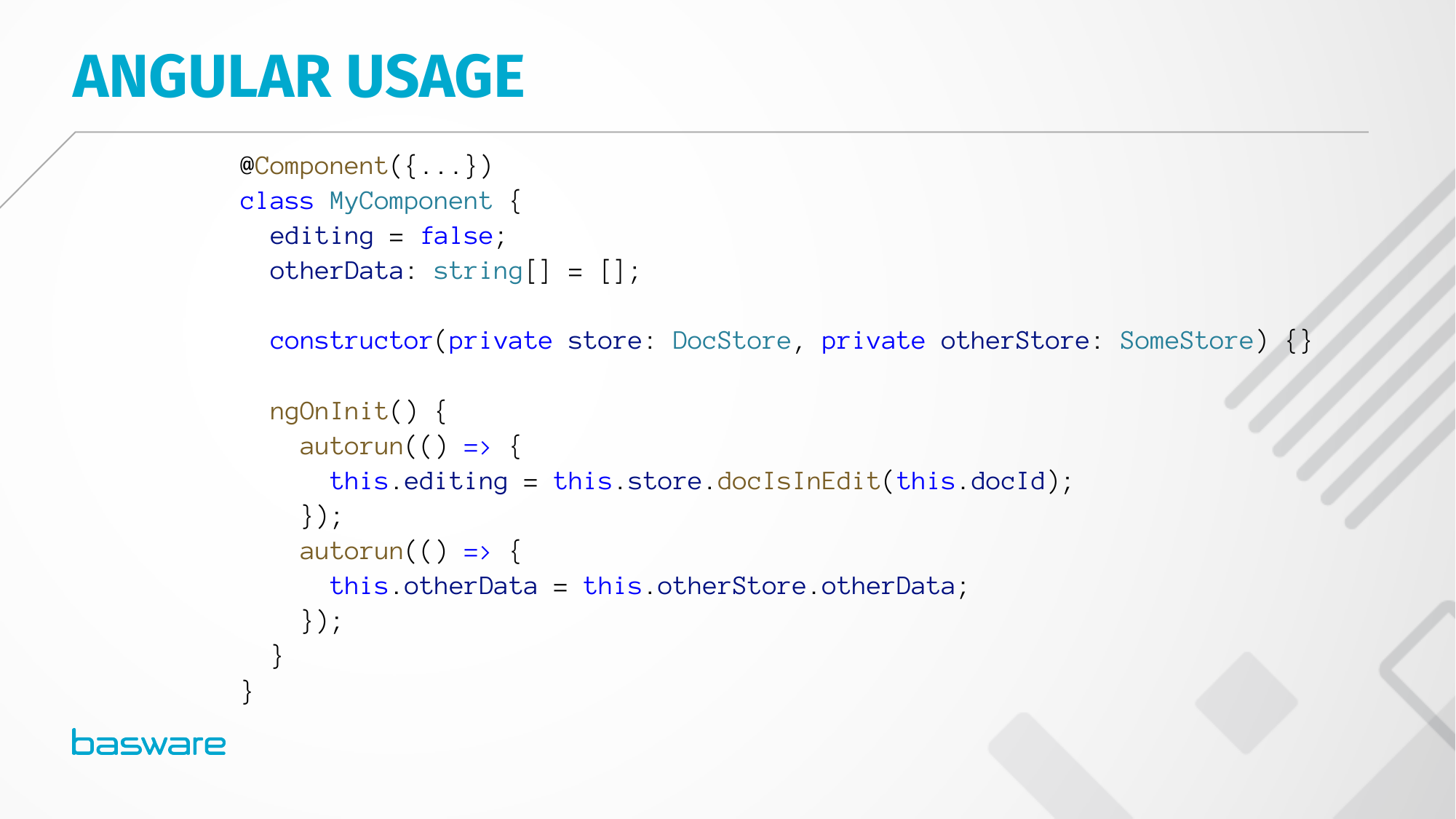

Angular usage
@Component({...})
class MyComponent {
  editing = false;
  otherData: string[] = [];

  constructor(private store: DocStore, private otherStore: SomeStore) {}

  ngOnInit() {
    autorun(() => {
      this.editing = this.store.docIsInEdit(this.docId);
    });
    autorun(() => {
      this.otherData = this.otherStore.otherData;
    });
  }
}